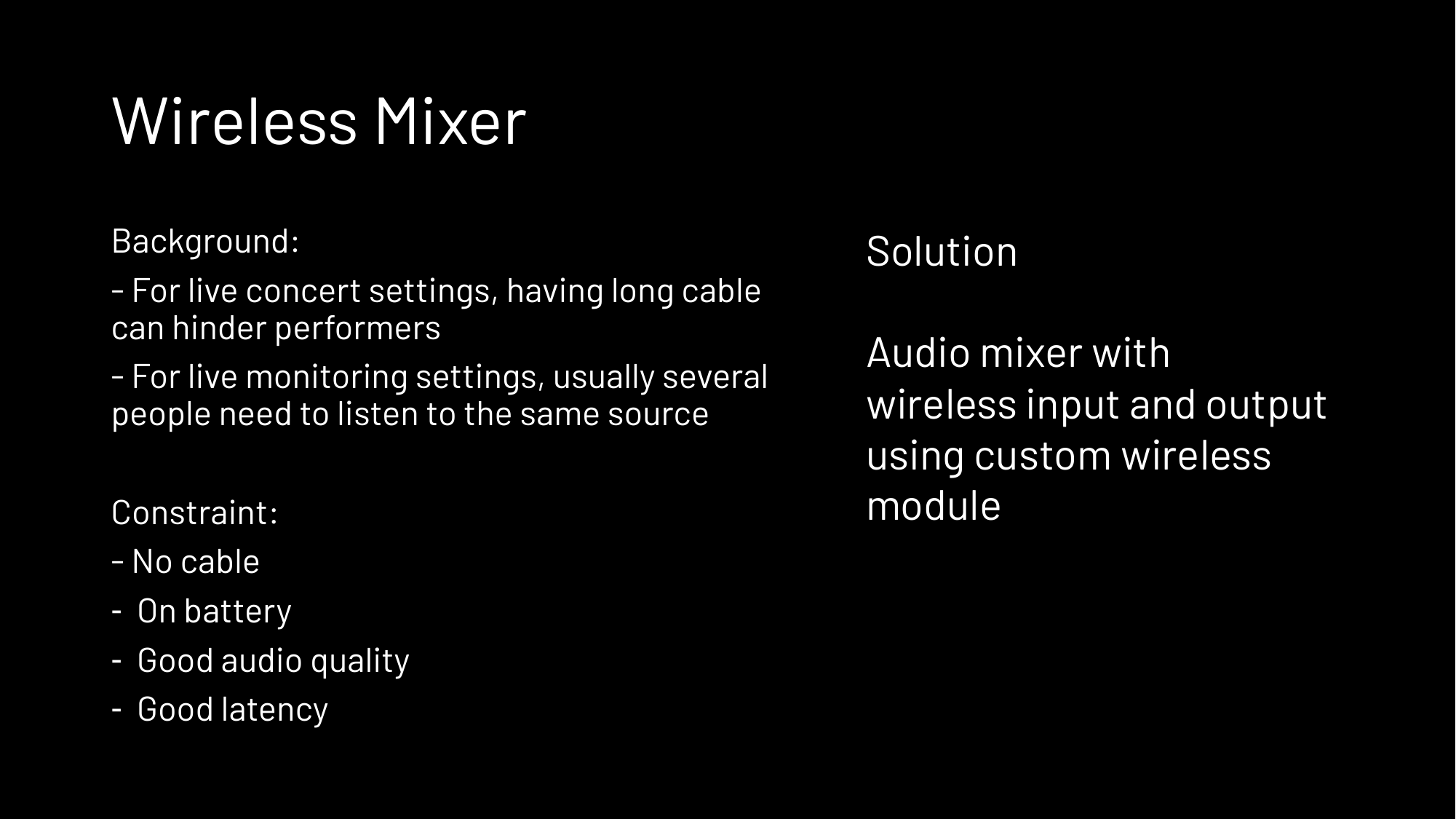

# Wireless Mixer
Background:
- For live concert settings, having long cable can hinder performers
- For live monitoring settings, usually several people need to listen to the same source

Constraint:
- No cable
On battery
Good audio quality
Good latency
Solution

Audio mixer with wireless input and output using custom wireless module